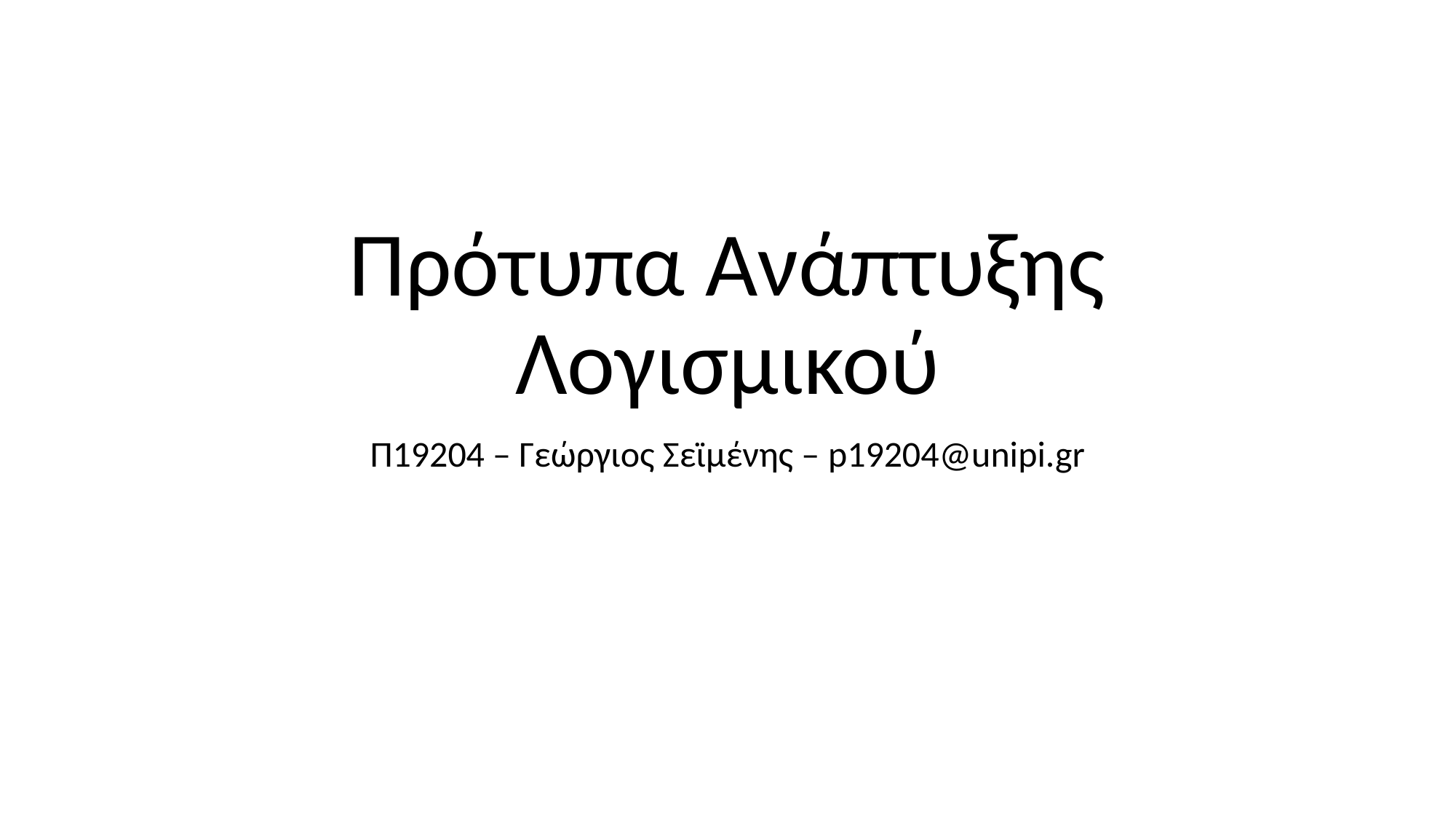

# Πρότυπα Ανάπτυξης Λογισμικού
Π19204 – Γεώργιος Σεϊμένης – p19204@unipi.gr